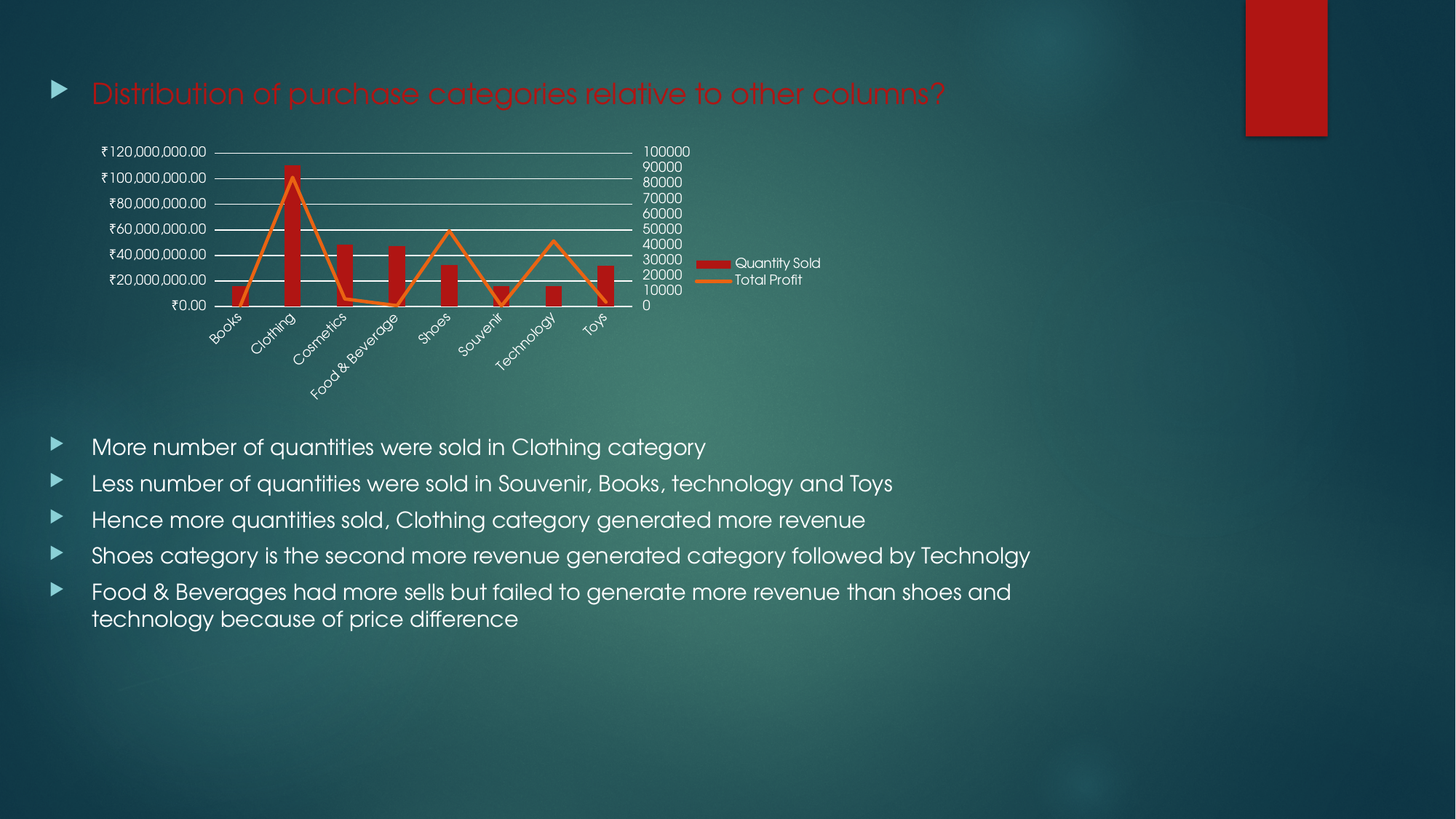

Distribution of purchase categories relative to other columns?

More number of quantities were sold in Clothing category
Less number of quantities were sold in Souvenir, Books, technology and Toys
Hence more quantities sold, Clothing category generated more revenue
Shoes category is the second more revenue generated category followed by Technolgy
Food & Beverages had more sells but failed to generate more revenue than shoes and technology because of price difference

### Chart

| Category | Quantity Sold | Total Profit |
|---|---|---|
| Books | 13289.0 | 739486.6499999983 |
| Clothing | 91858.0 | 101056741.27997734 |
| Cosmetics | 40310.0 | 6030203.280000048 |
| Food & Beverage | 39397.0 | 756116.7899999967 |
| Shoes | 26952.0 | 59302797.700001754 |
| Souvenir | 13293.0 | 569315.5499999897 |
| Technology | 13349.0 | 51394350.0 |
| Toys | 26868.0 | 3529666.559999866 |